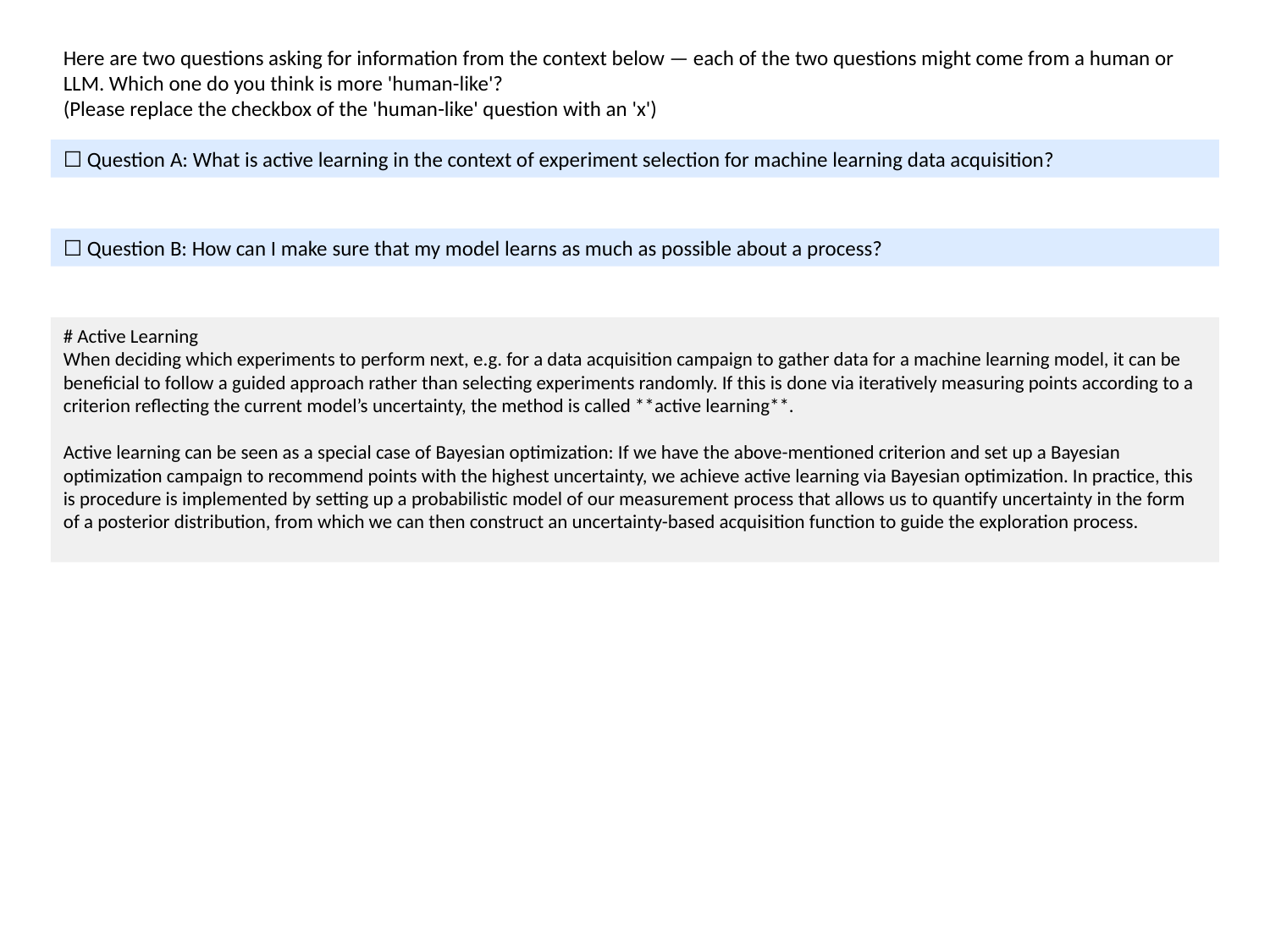

Here are two questions asking for information from the context below — each of the two questions might come from a human or LLM. Which one do you think is more 'human-like'?
(Please replace the checkbox of the 'human-like' question with an 'x')
☐ Question A: What is active learning in the context of experiment selection for machine learning data acquisition?
☐ Question B: How can I make sure that my model learns as much as possible about a process?
# Active Learning
When deciding which experiments to perform next, e.g. for a data acquisition campaign to gather data for a machine learning model, it can be beneficial to follow a guided approach rather than selecting experiments randomly. If this is done via iteratively measuring points according to a criterion reflecting the current model’s uncertainty, the method is called **active learning**.

Active learning can be seen as a special case of Bayesian optimization: If we have the above-mentioned criterion and set up a Bayesian optimization campaign to recommend points with the highest uncertainty, we achieve active learning via Bayesian optimization. In practice, this is procedure is implemented by setting up a probabilistic model of our measurement process that allows us to quantify uncertainty in the form of a posterior distribution, from which we can then construct an uncertainty-based acquisition function to guide the exploration process.